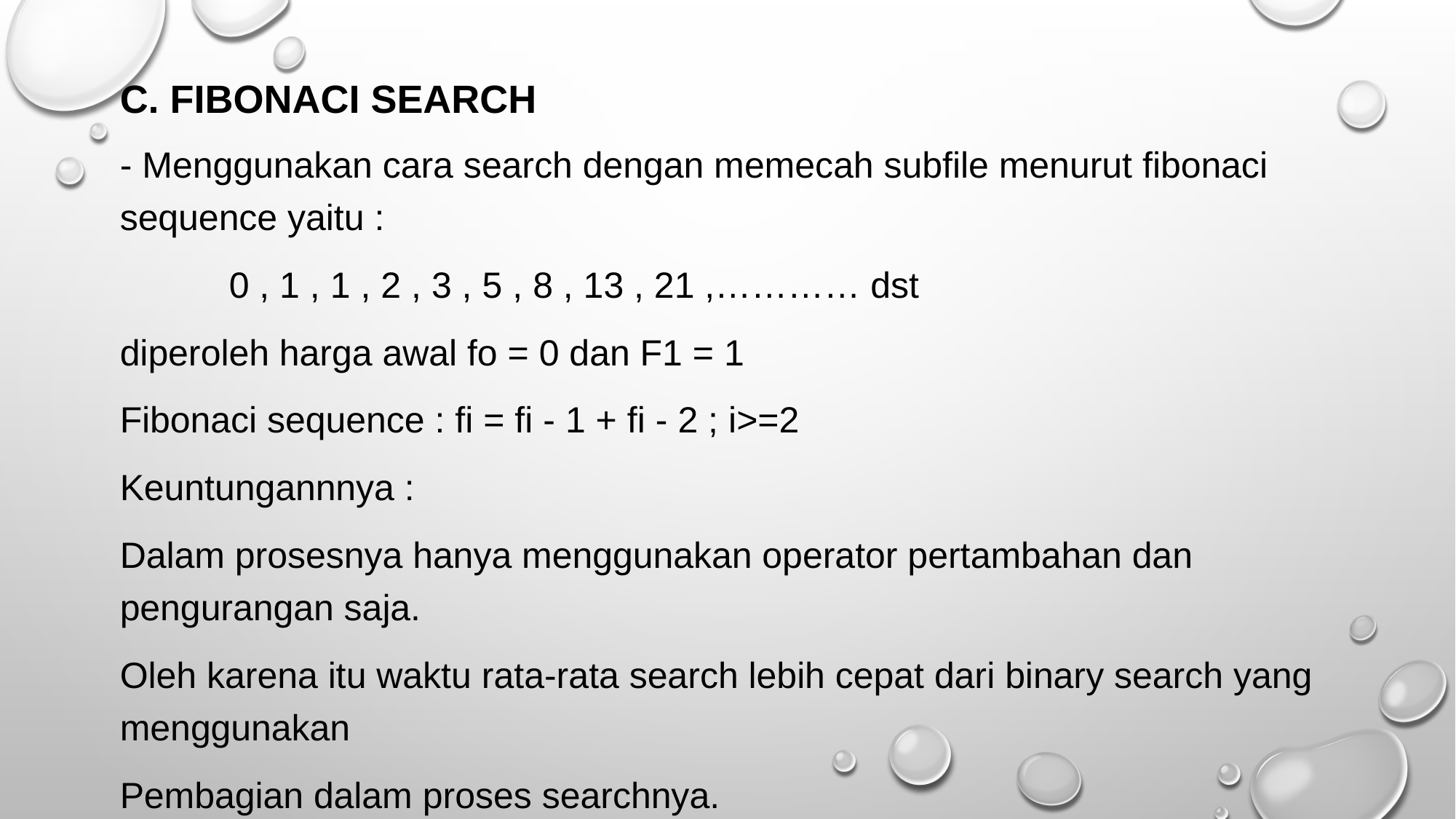

# c. Fibonaci Search
- Menggunakan cara search dengan memecah subfile menurut fibonaci sequence yaitu :
	0 , 1 , 1 , 2 , 3 , 5 , 8 , 13 , 21 ,………… dst
diperoleh harga awal fo = 0 dan F1 = 1
Fibonaci sequence : fi = fi - 1 + fi - 2 ; i>=2
Keuntungannnya :
Dalam prosesnya hanya menggunakan operator pertambahan dan pengurangan saja.
Oleh karena itu waktu rata-rata search lebih cepat dari binary search yang menggunakan
Pembagian dalam proses searchnya.